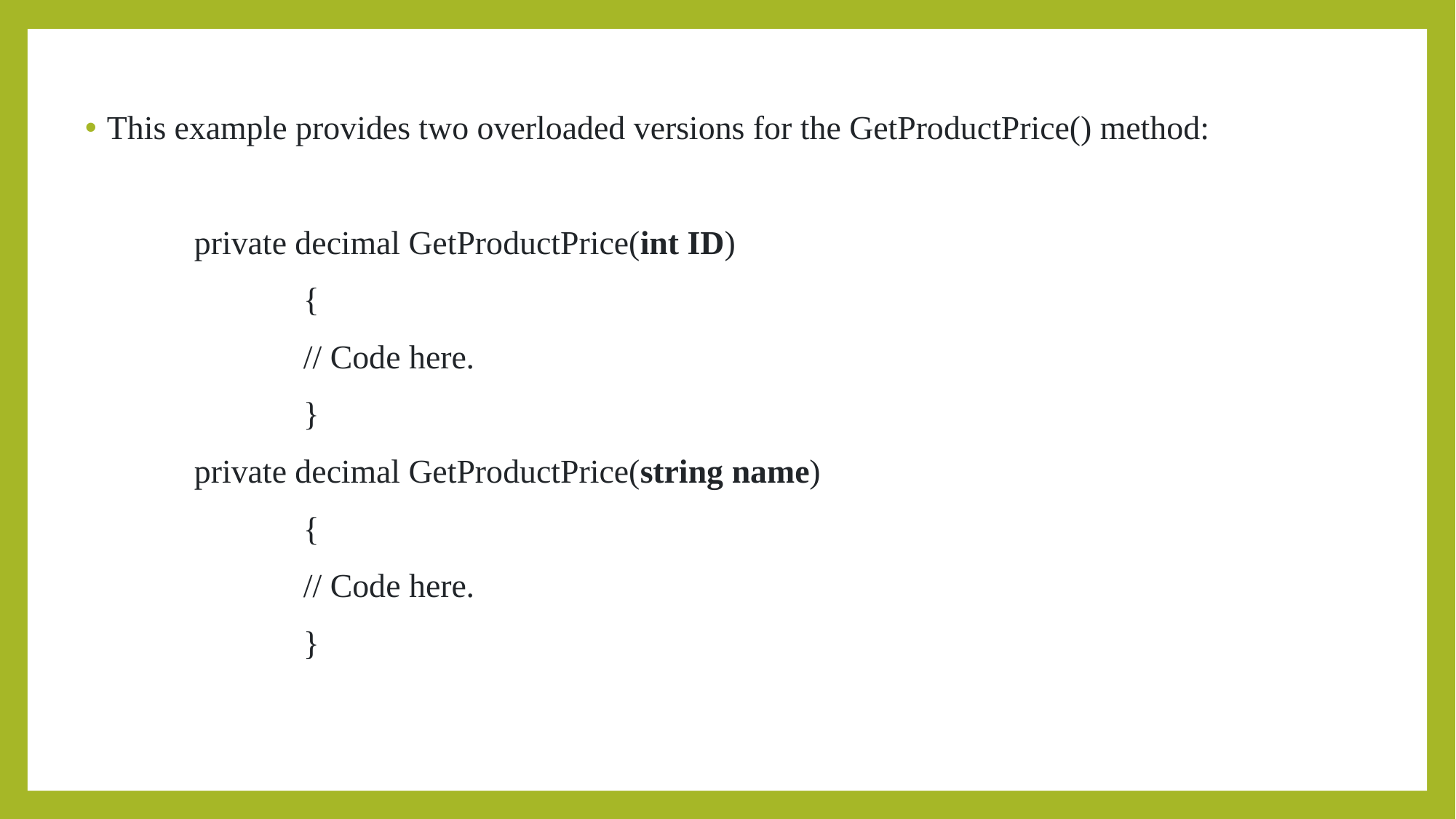

This example provides two overloaded versions for the GetProductPrice() method:

	private decimal GetProductPrice(int ID)
		{
		// Code here.
		}
	private decimal GetProductPrice(string name)
		{
		// Code here.
		}